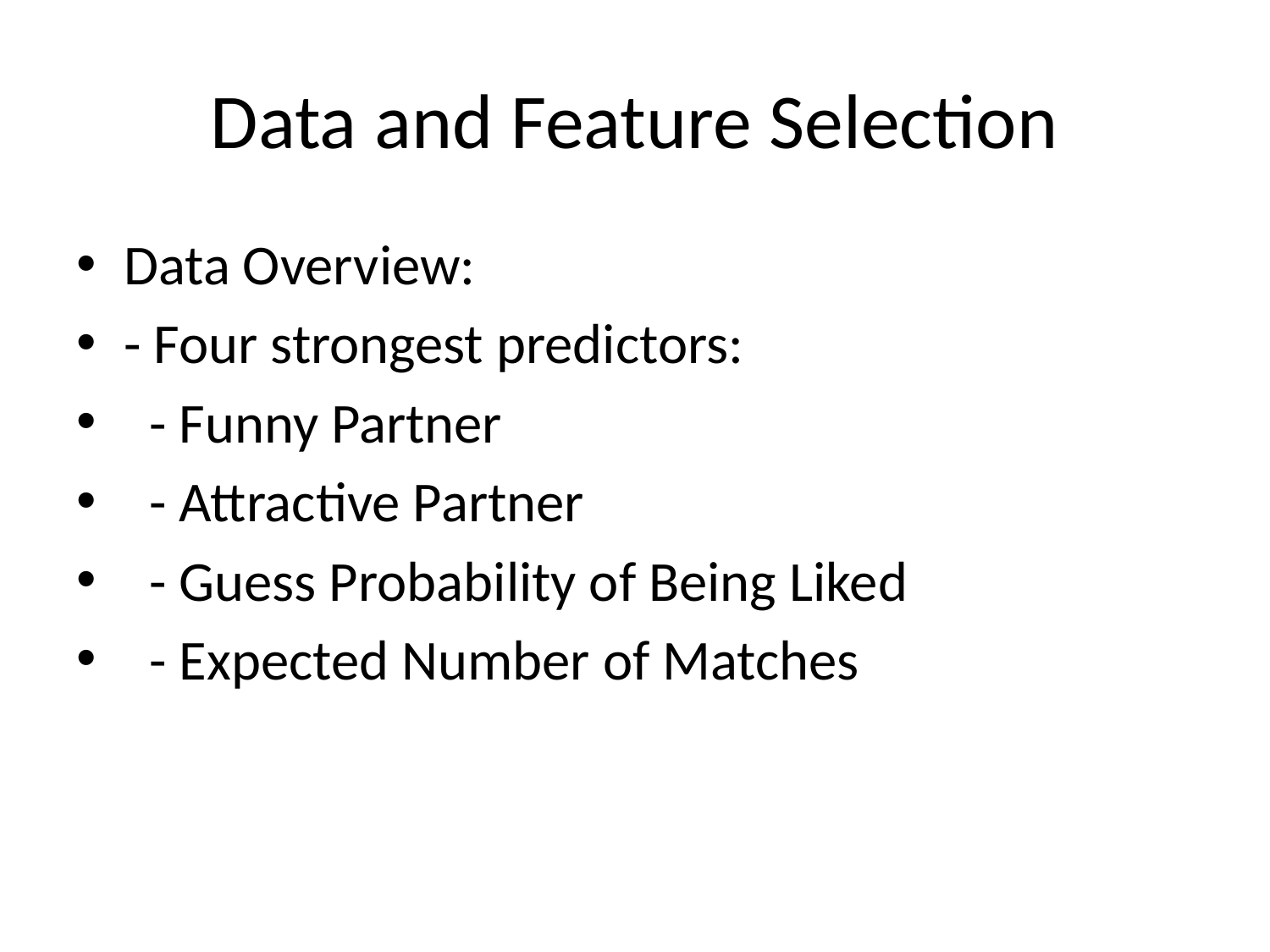

# Data and Feature Selection
Data Overview:
- Four strongest predictors:
  - Funny Partner
  - Attractive Partner
  - Guess Probability of Being Liked
  - Expected Number of Matches